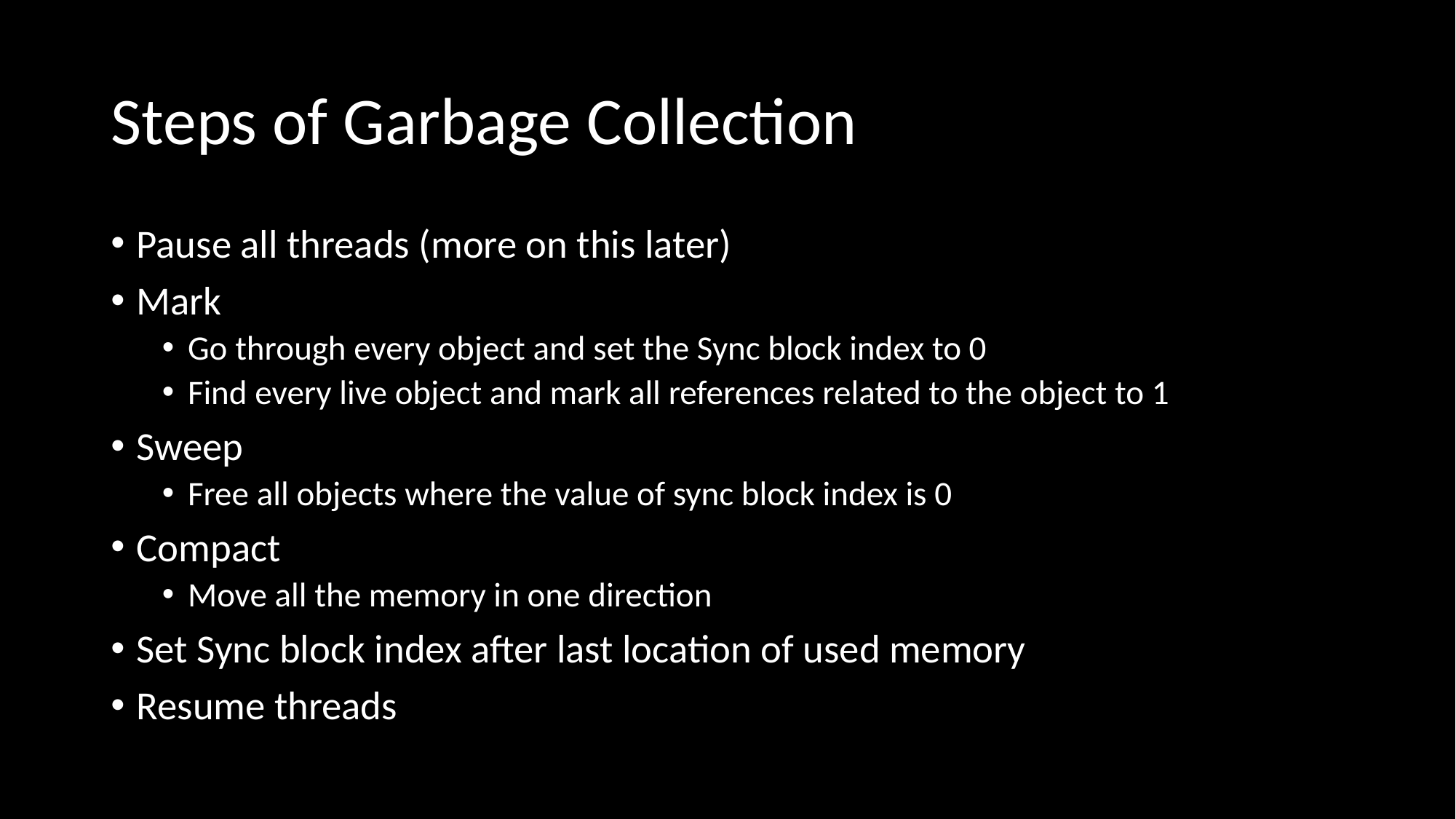

# Steps of Garbage Collection
Pause all threads (more on this later)
Mark
Go through every object and set the Sync block index to 0
Find every live object and mark all references related to the object to 1
Sweep
Free all objects where the value of sync block index is 0
Compact
Move all the memory in one direction
Set Sync block index after last location of used memory
Resume threads